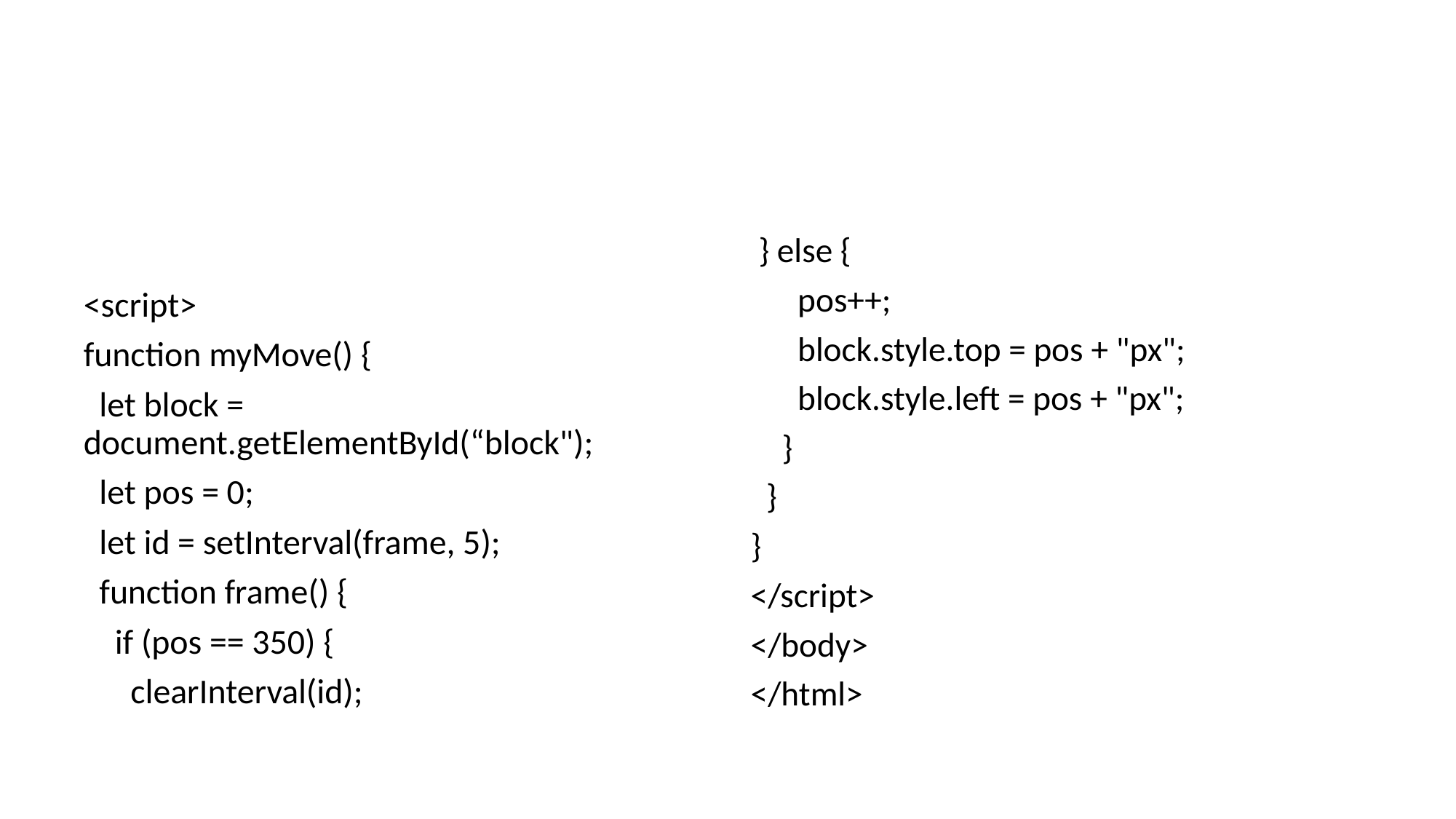

#

<script>
function myMove() {
  let block = document.getElementById(“block");
  let pos = 0;
  let id = setInterval(frame, 5);
  function frame() {
    if (pos == 350) {
      clearInterval(id);
 } else {
      pos++;
      block.style.top = pos + "px";
      block.style.left = pos + "px";
    }
  }
}
</script>
</body>
</html>